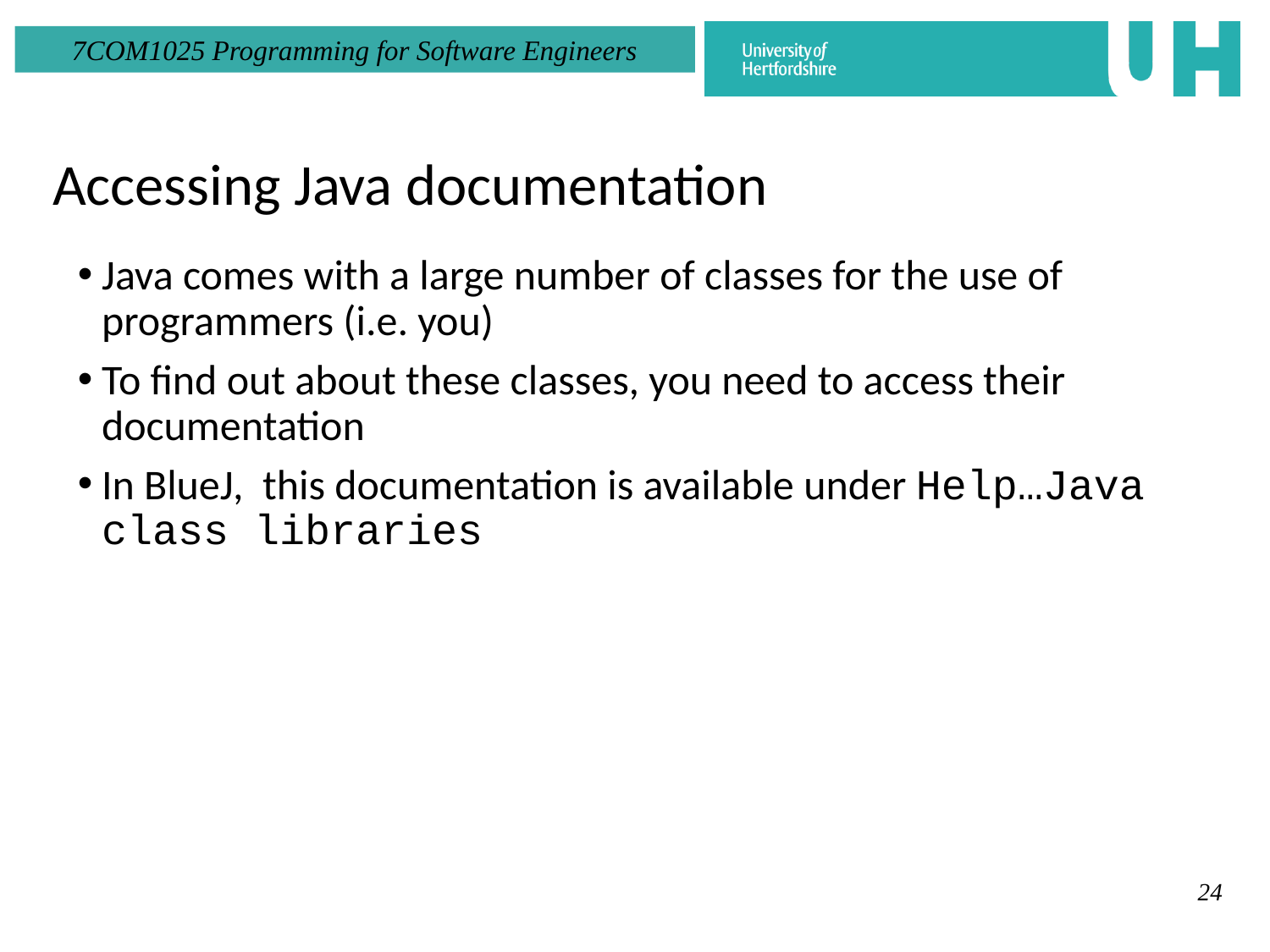

Accessing Java documentation
Java comes with a large number of classes for the use of programmers (i.e. you)
To find out about these classes, you need to access their documentation
In BlueJ,  this documentation is available under Help…Java class libraries
24